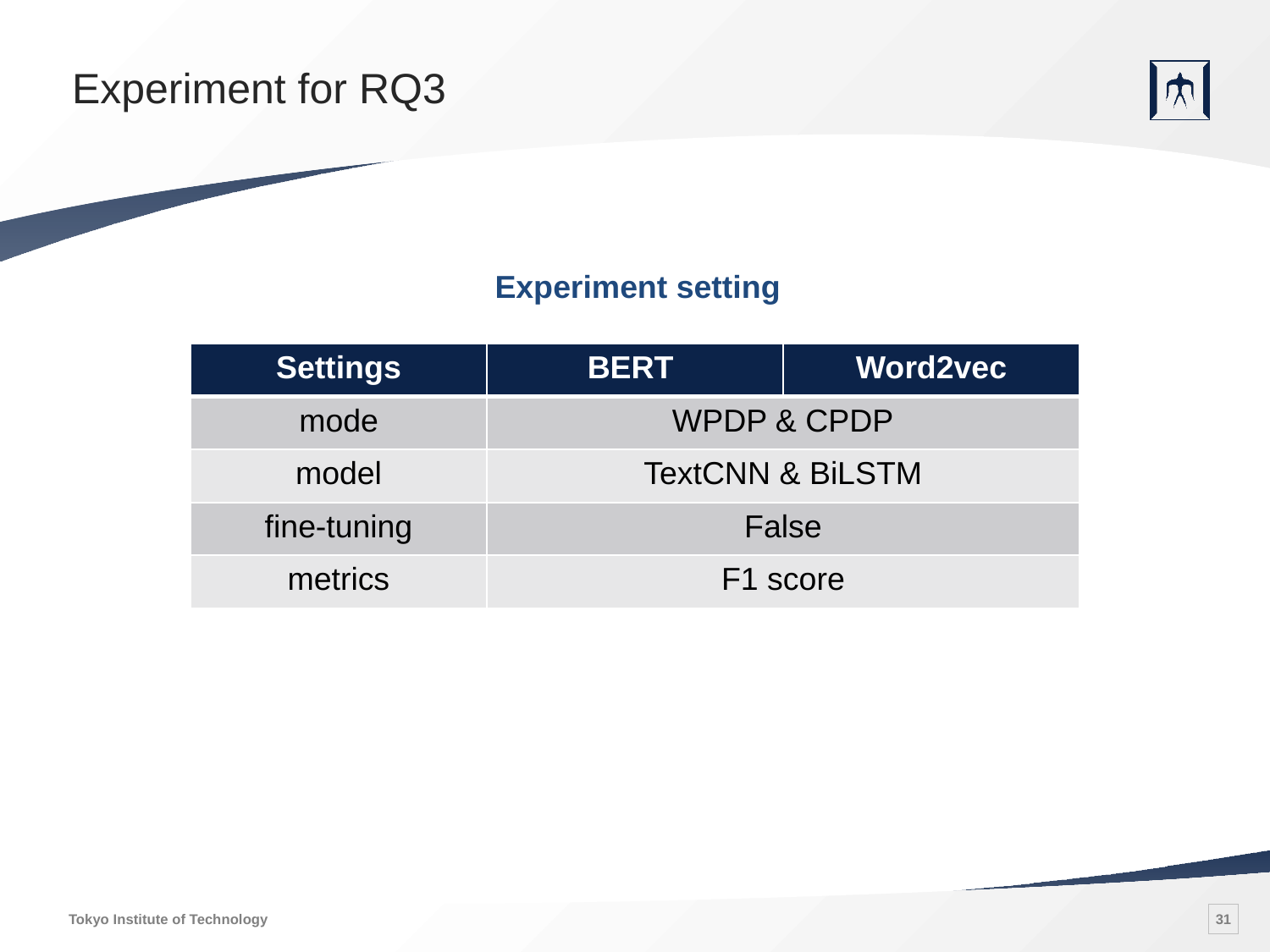

# Experiment for RQ3
Experiment setting
| Settings | BERT | Word2vec |
| --- | --- | --- |
| mode | WPDP & CPDP |  |
| model | TextCNN & BiLSTM |  |
| fine-tuning | False |  |
| metrics | F1 score |  |